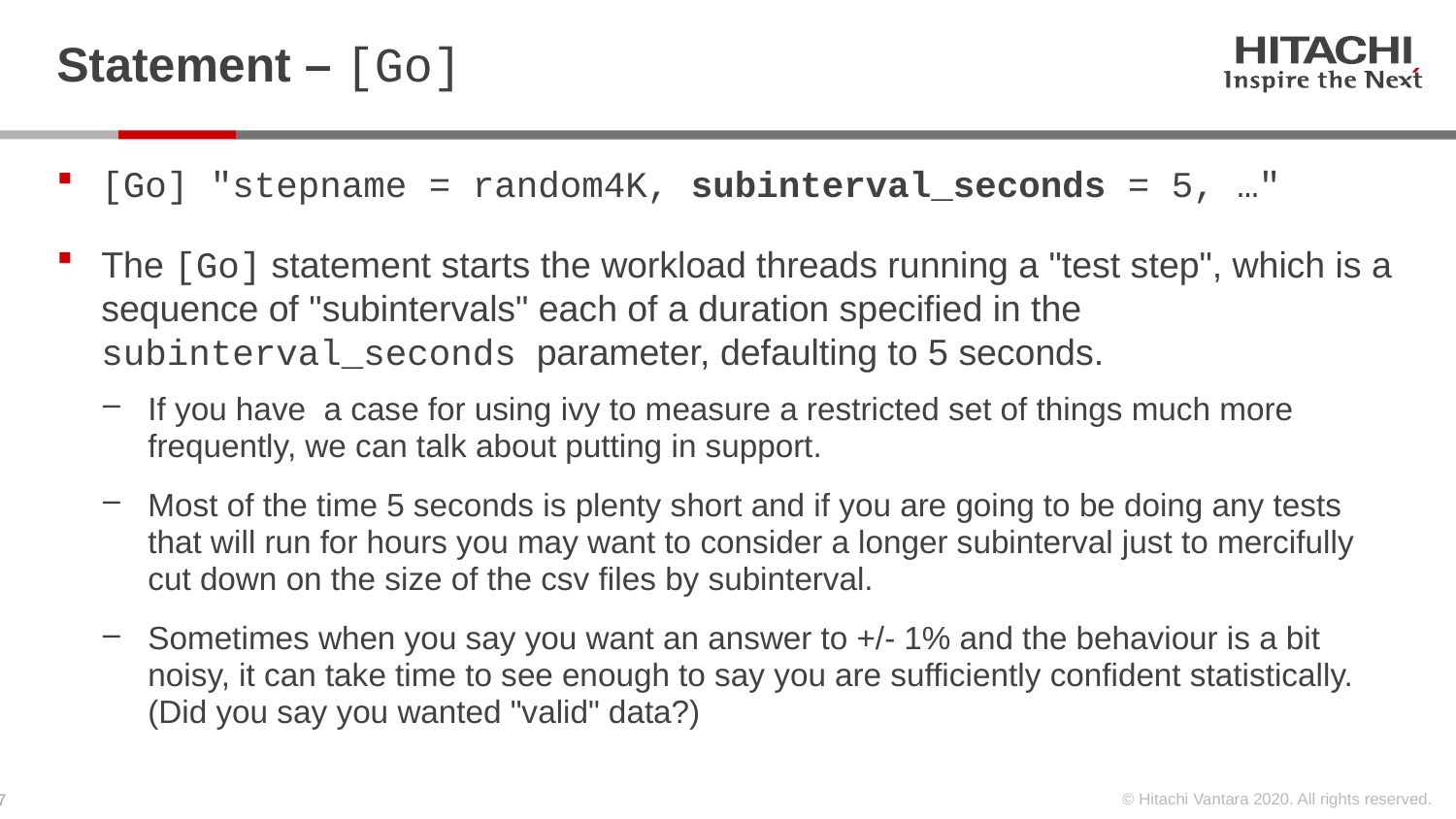

# Statement – [Go]
[Go] "stepname = random4K, subinterval_seconds = 5, …"
The [Go] statement starts the workload threads running a "test step", which is a sequence of "subintervals" each of a duration specified in the subinterval_seconds  parameter, defaulting to 5 seconds.
If you have  a case for using ivy to measure a restricted set of things much more frequently, we can talk about putting in support.
Most of the time 5 seconds is plenty short and if you are going to be doing any tests that will run for hours you may want to consider a longer subinterval just to mercifully cut down on the size of the csv files by subinterval.
Sometimes when you say you want an answer to +/- 1% and the behaviour is a bit noisy, it can take time to see enough to say you are sufficiently confident statistically.  (Did you say you wanted "valid" data?)